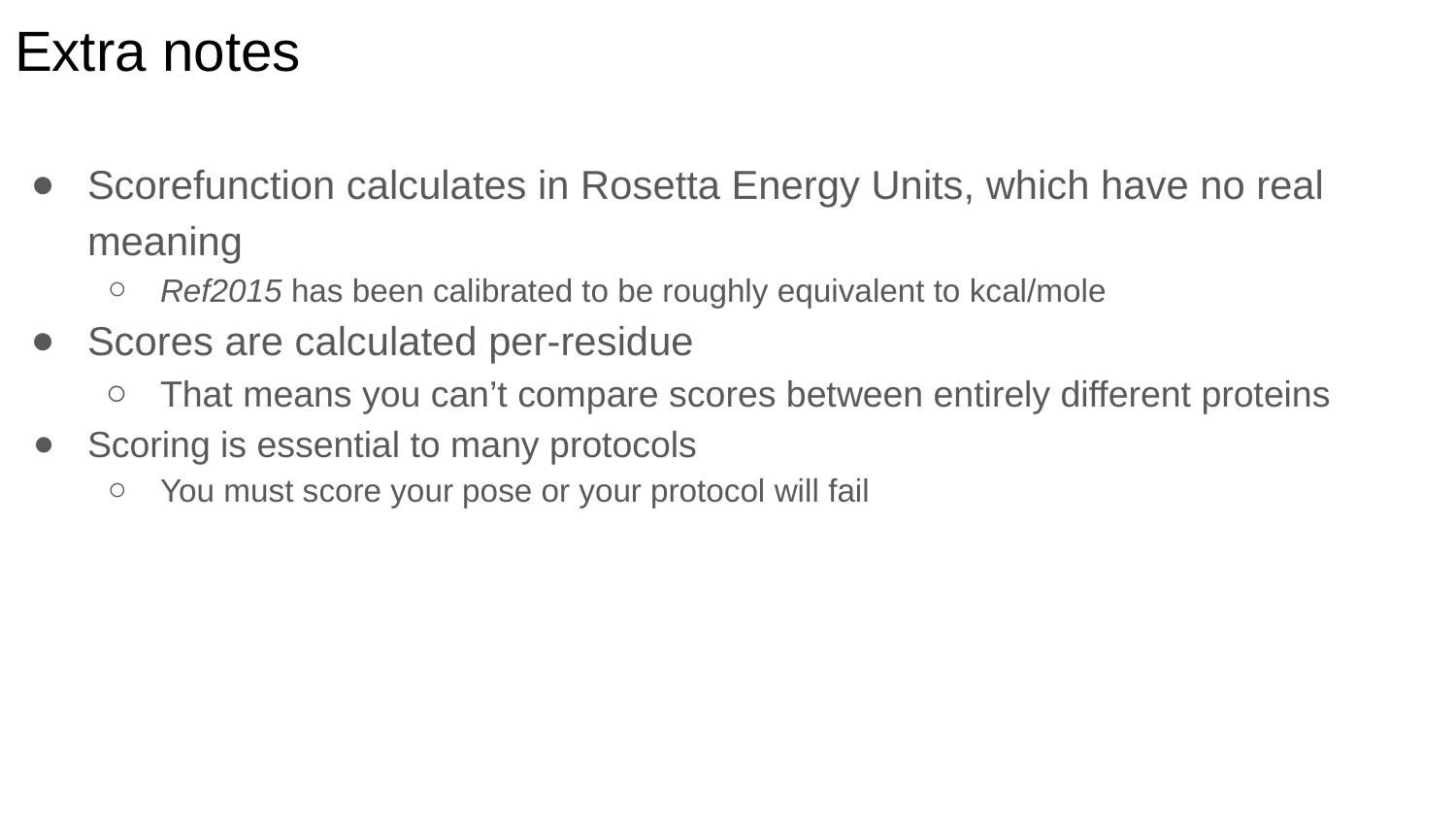

Extra notes
Scorefunction calculates in Rosetta Energy Units, which have no real meaning
Ref2015 has been calibrated to be roughly equivalent to kcal/mole
Scores are calculated per-residue
That means you can’t compare scores between entirely different proteins
Scoring is essential to many protocols
You must score your pose or your protocol will fail